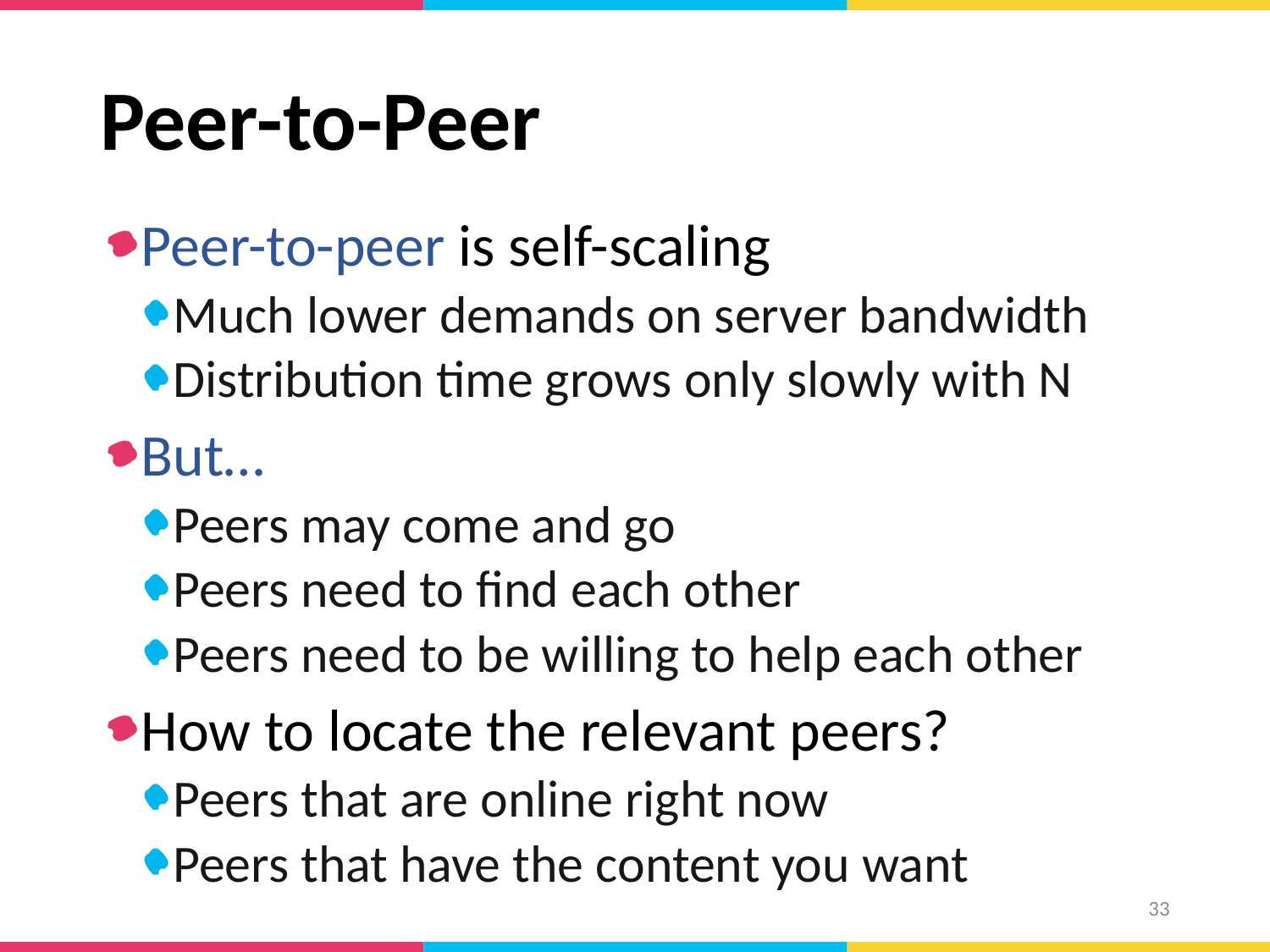

# Peer-to-Peer
Peer-to-peer is self-scaling
Much lower demands on server bandwidth
Distribution time grows only slowly with N
But…
Peers may come and go
Peers need to find each other
Peers need to be willing to help each other
How to locate the relevant peers?
Peers that are online right now
Peers that have the content you want

33